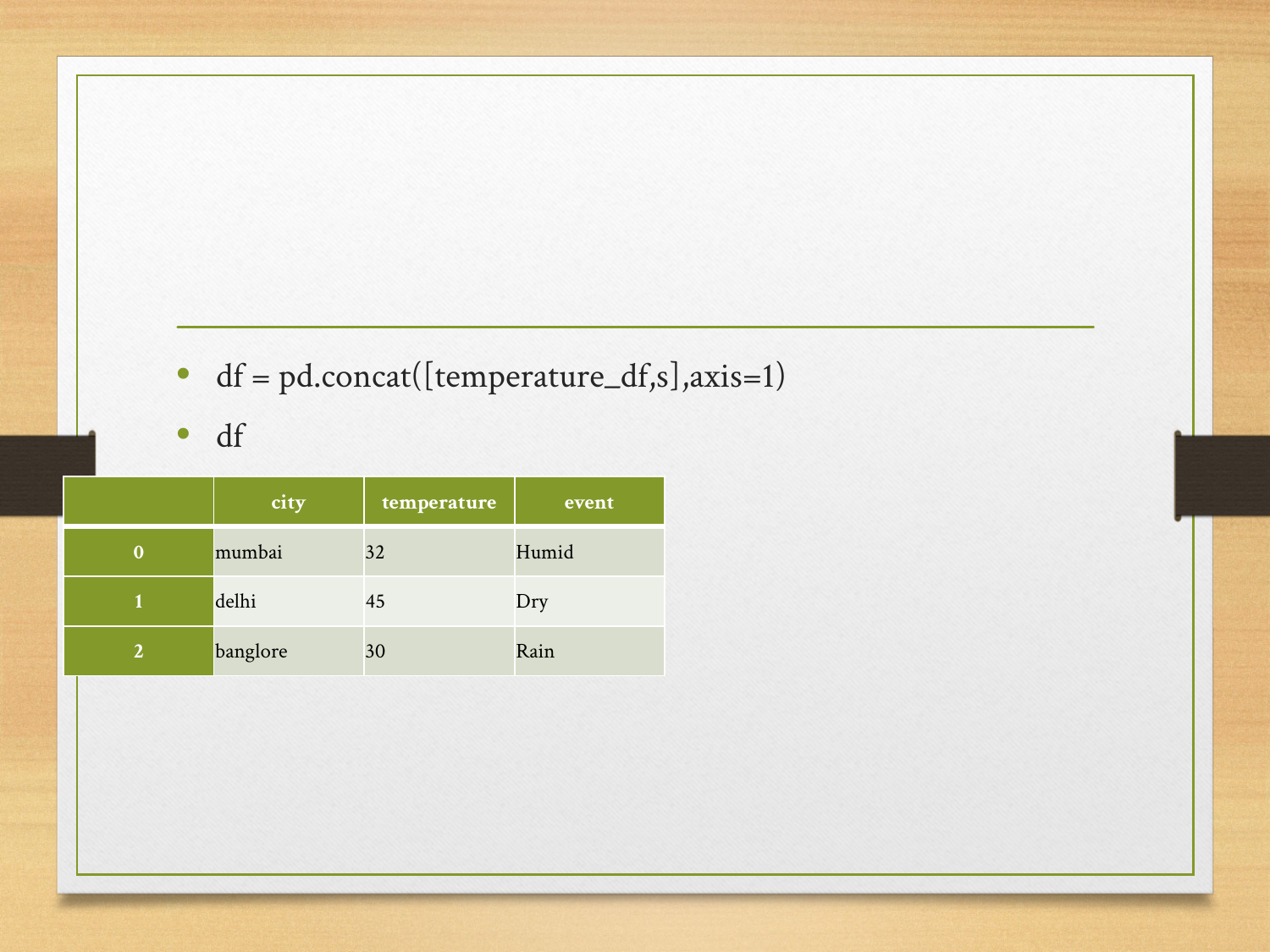

#
df = pd.concat([temperature_df,s],axis=1)
df

|  | city | temperature | event |
| --- | --- | --- | --- |
| 0 | mumbai | 32 | Humid |
| 1 | delhi | 45 | Dry |
| 2 | banglore | 30 | Rain |